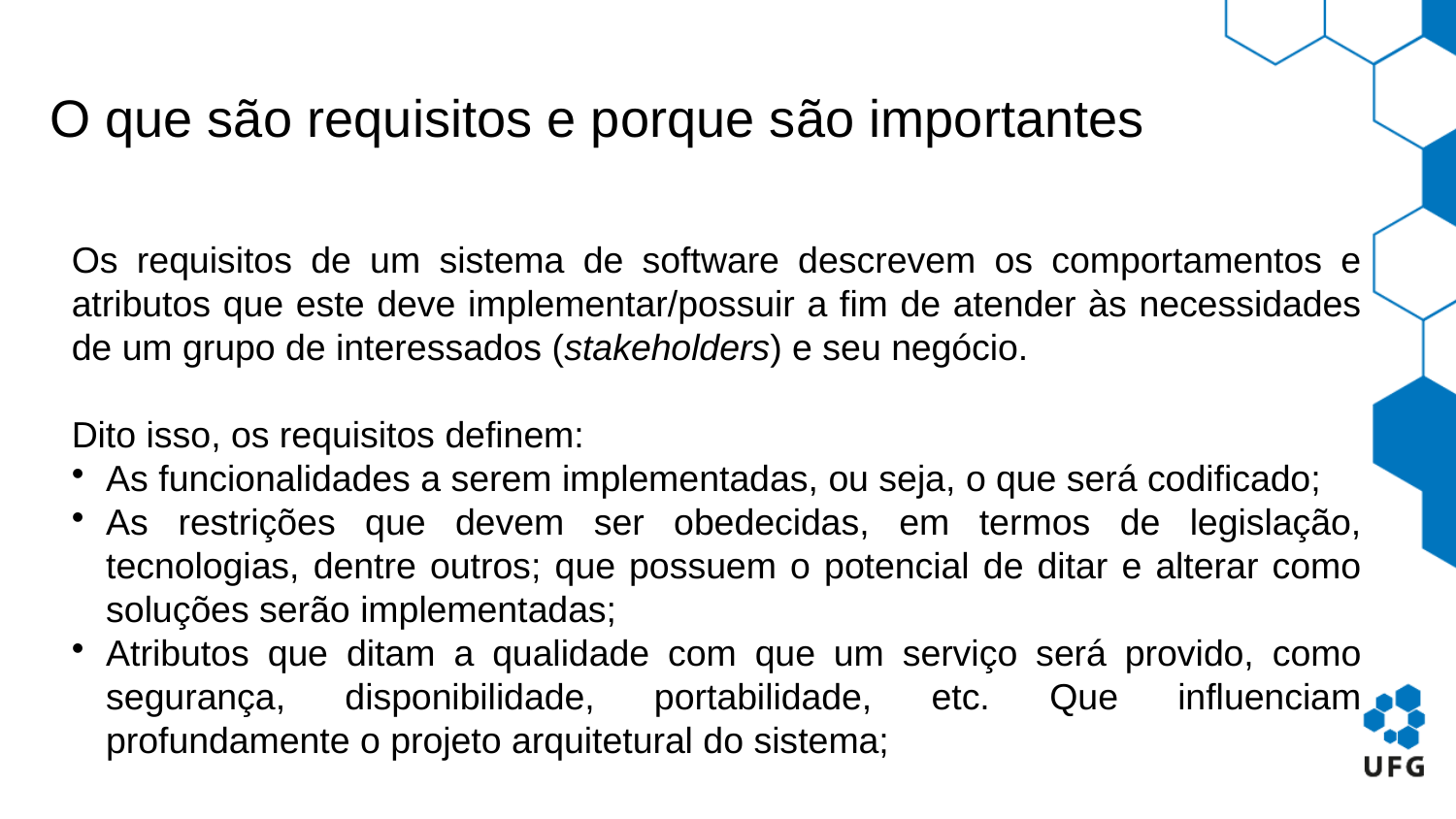

O que são requisitos e porque são importantes
Os requisitos de um sistema de software descrevem os comportamentos e atributos que este deve implementar/possuir a fim de atender às necessidades de um grupo de interessados (stakeholders) e seu negócio.

Dito isso, os requisitos definem:
As funcionalidades a serem implementadas, ou seja, o que será codificado;
As restrições que devem ser obedecidas, em termos de legislação, tecnologias, dentre outros; que possuem o potencial de ditar e alterar como soluções serão implementadas;
Atributos que ditam a qualidade com que um serviço será provido, como segurança, disponibilidade, portabilidade, etc. Que influenciam profundamente o projeto arquitetural do sistema;